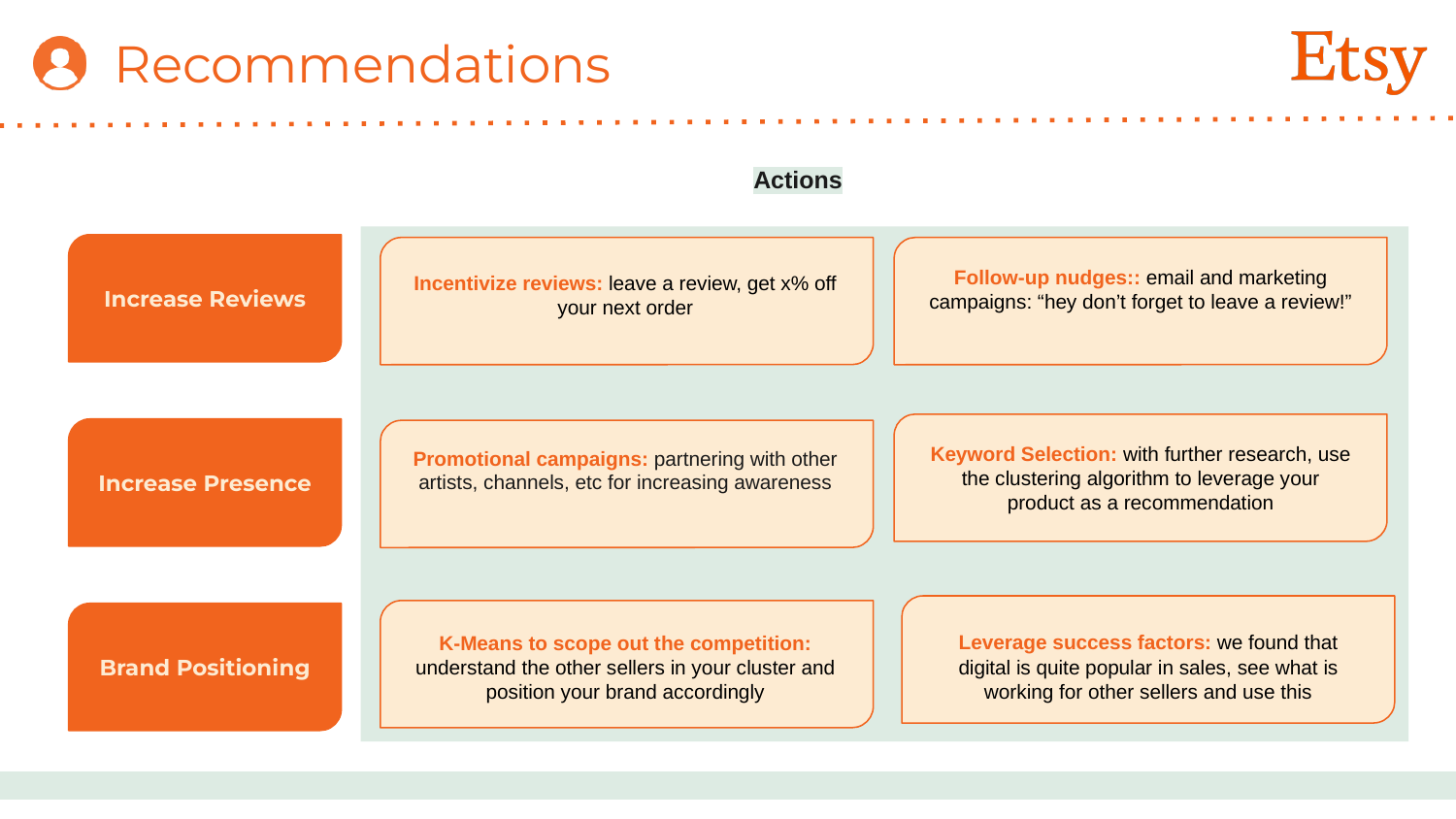

# Recommendations
Actions

Increase Reviews

Follow-up nudges:: email and marketing campaigns: “hey don’t forget to leave a review!”
Incentivize reviews: leave a review, get x% off your next order

Increase Presence

Keyword Selection: with further research, use the clustering algorithm to leverage your product as a recommendation
Promotional campaigns: partnering with other artists, channels, etc for increasing awareness

Brand Positioning
Leverage success factors: we found that digital is quite popular in sales, see what is working for other sellers and use this
K-Means to scope out the competition: understand the other sellers in your cluster and position your brand accordingly